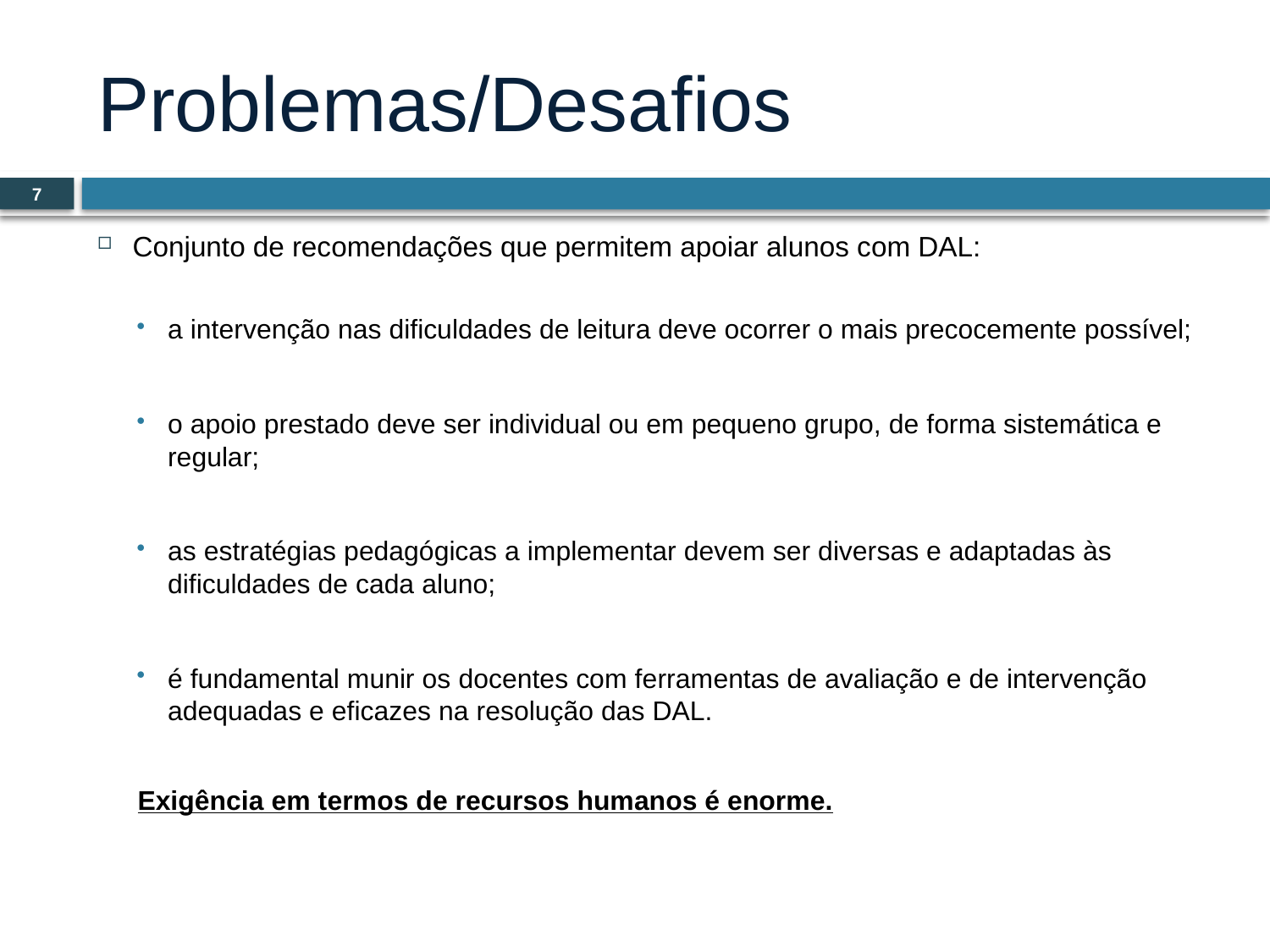

# Problemas/Desafios
7
Conjunto de recomendações que permitem apoiar alunos com DAL:

a intervenção nas dificuldades de leitura deve ocorrer o mais precocemente possível;

o apoio prestado deve ser individual ou em pequeno grupo, de forma sistemática e regular;

as estratégias pedagógicas a implementar devem ser diversas e adaptadas às dificuldades de cada aluno;

é fundamental munir os docentes com ferramentas de avaliação e de intervenção adequadas e eficazes na resolução das DAL.

Exigência em termos de recursos humanos é enorme.